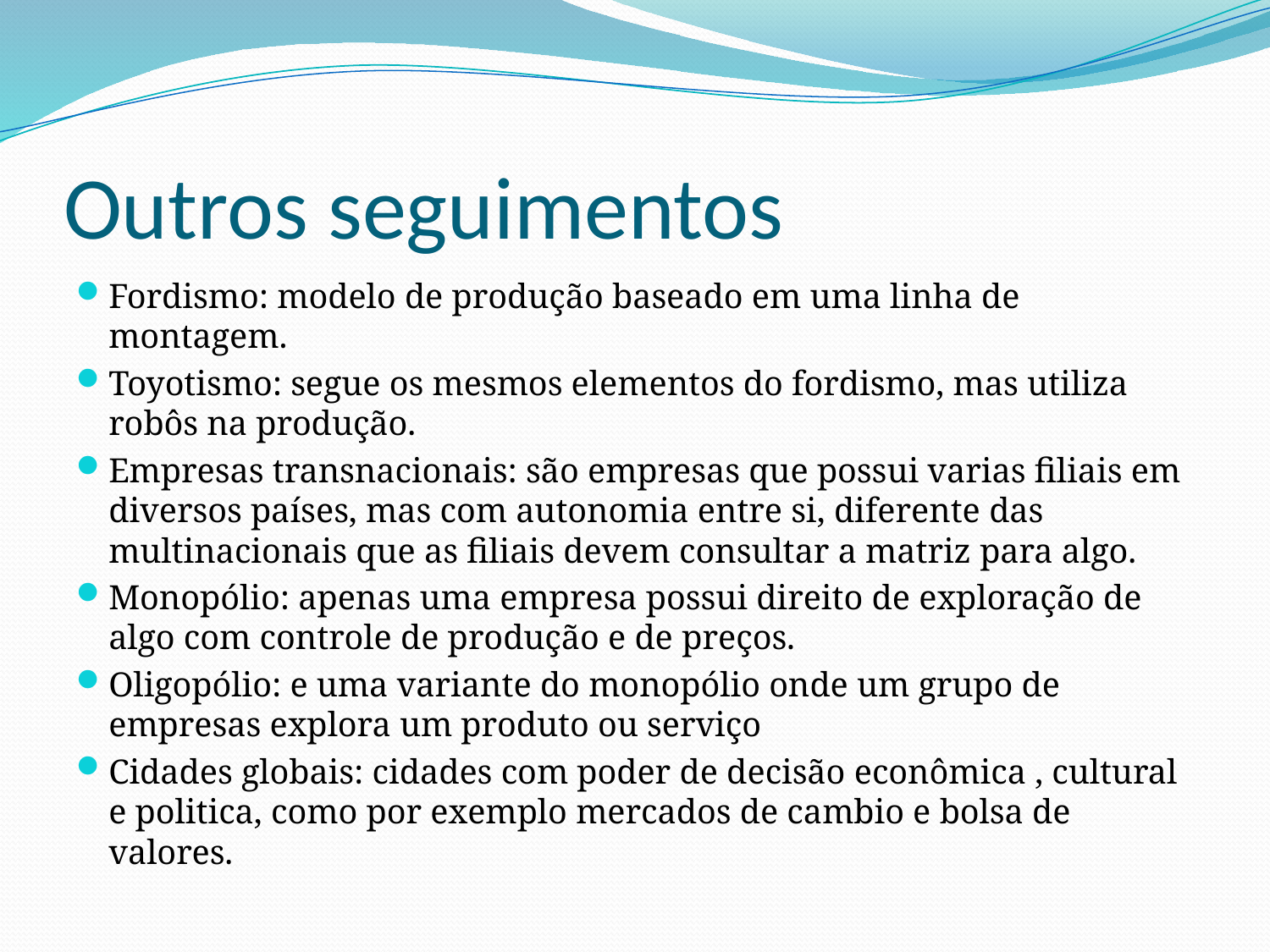

# Outros seguimentos
Fordismo: modelo de produção baseado em uma linha de montagem.
Toyotismo: segue os mesmos elementos do fordismo, mas utiliza robôs na produção.
Empresas transnacionais: são empresas que possui varias filiais em diversos países, mas com autonomia entre si, diferente das multinacionais que as filiais devem consultar a matriz para algo.
Monopólio: apenas uma empresa possui direito de exploração de algo com controle de produção e de preços.
Oligopólio: e uma variante do monopólio onde um grupo de empresas explora um produto ou serviço
Cidades globais: cidades com poder de decisão econômica , cultural e politica, como por exemplo mercados de cambio e bolsa de valores.